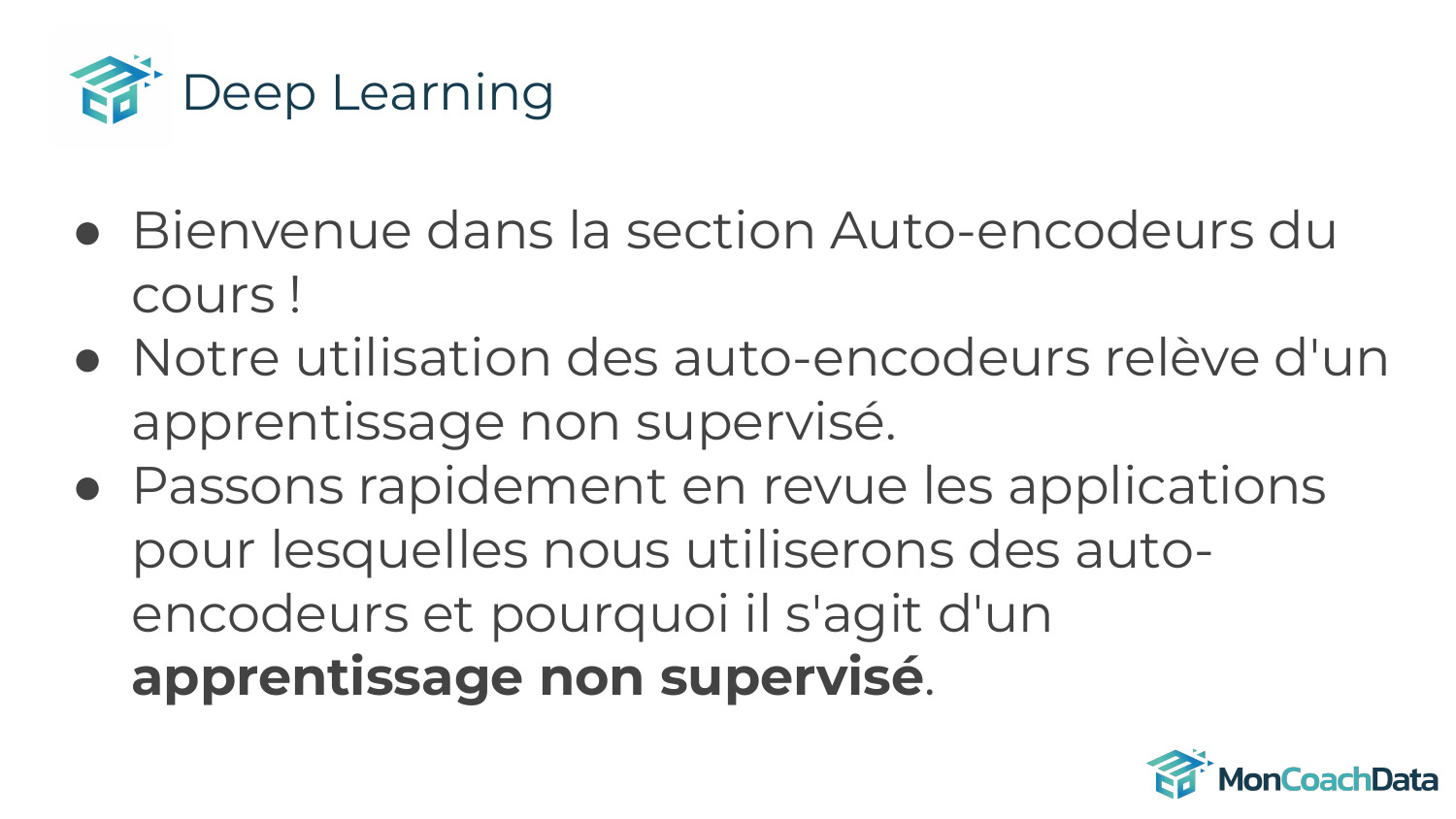

# Deep Learning
Bienvenue dans la section Auto-encodeurs du cours !
Notre utilisation des auto-encodeurs relève d'un apprentissage non supervisé.
Passons rapidement en revue les applications pour lesquelles nous utiliserons des auto-encodeurs et pourquoi il s'agit d'un apprentissage non supervisé.